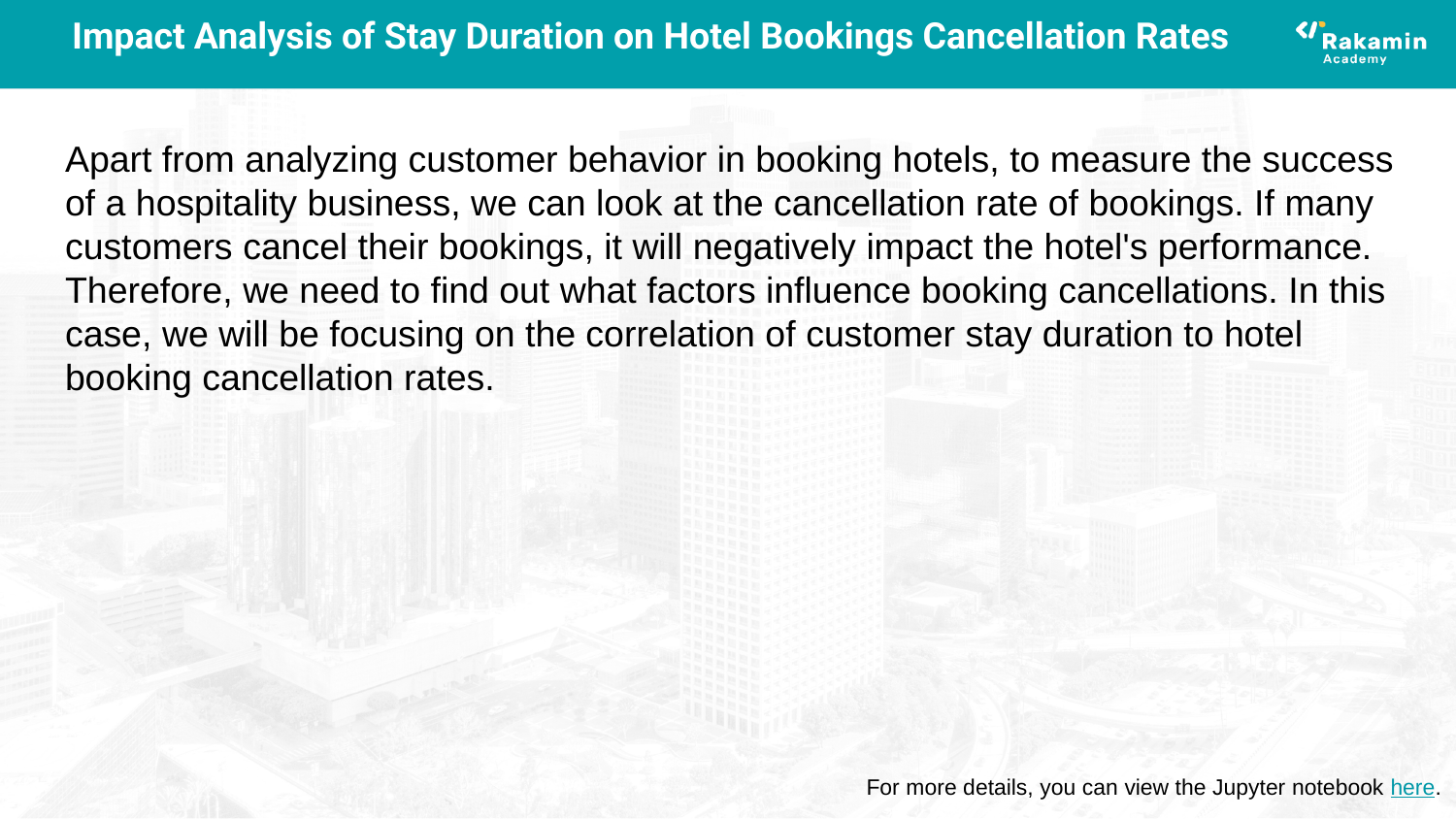

# Impact Analysis of Stay Duration on Hotel Bookings Cancellation Rates
Apart from analyzing customer behavior in booking hotels, to measure the success of a hospitality business, we can look at the cancellation rate of bookings. If many customers cancel their bookings, it will negatively impact the hotel's performance. Therefore, we need to find out what factors influence booking cancellations. In this case, we will be focusing on the correlation of customer stay duration to hotel booking cancellation rates.

For more details, you can view the Jupyter notebook here.